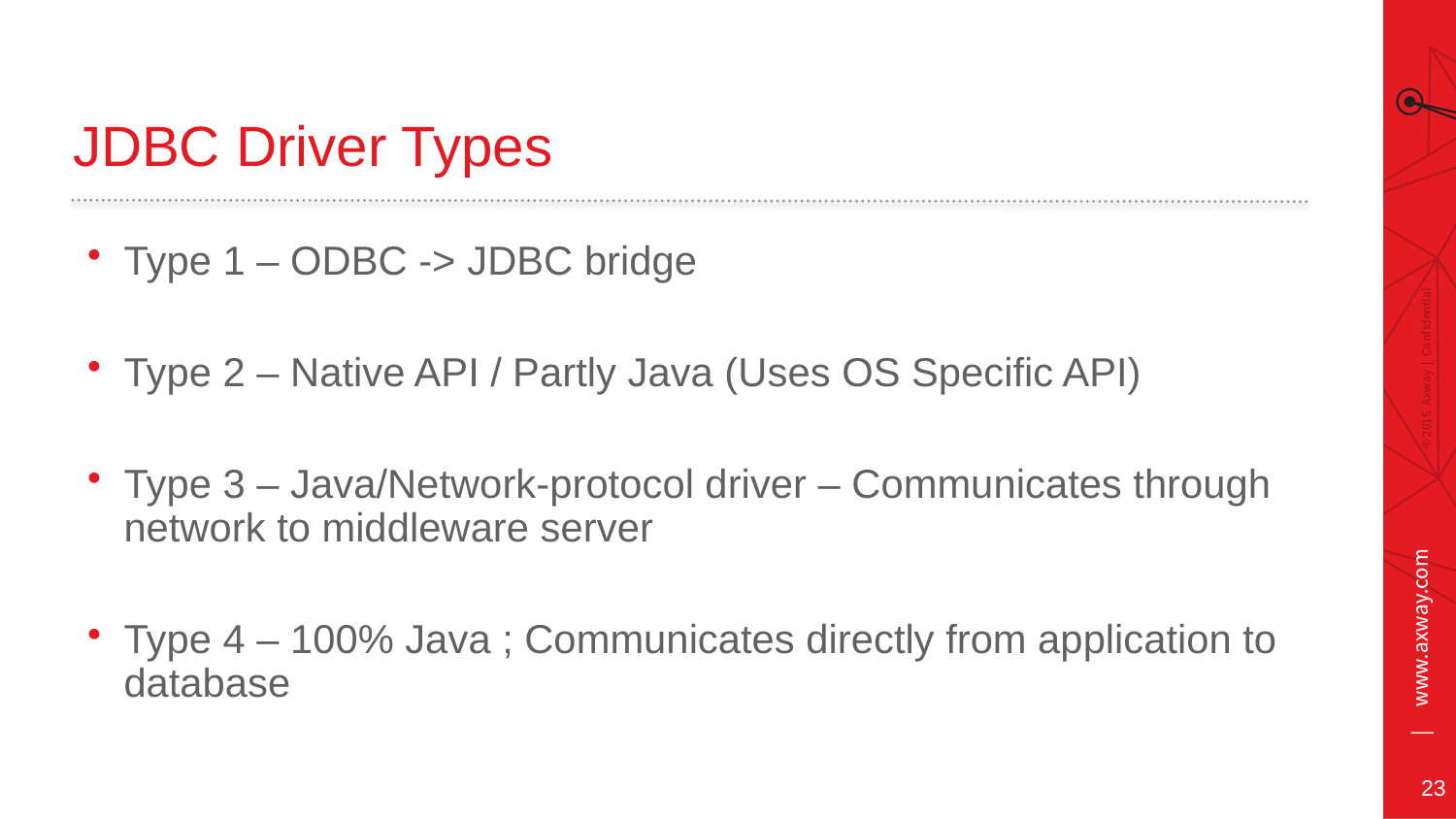

# JDBC Driver Types
Type 1 – ODBC -> JDBC bridge

Type 2 – Native API / Partly Java (Uses OS Specific API)

Type 3 – Java/Network-protocol driver – Communicates through network to middleware server

Type 4 – 100% Java ; Communicates directly from application to database
23